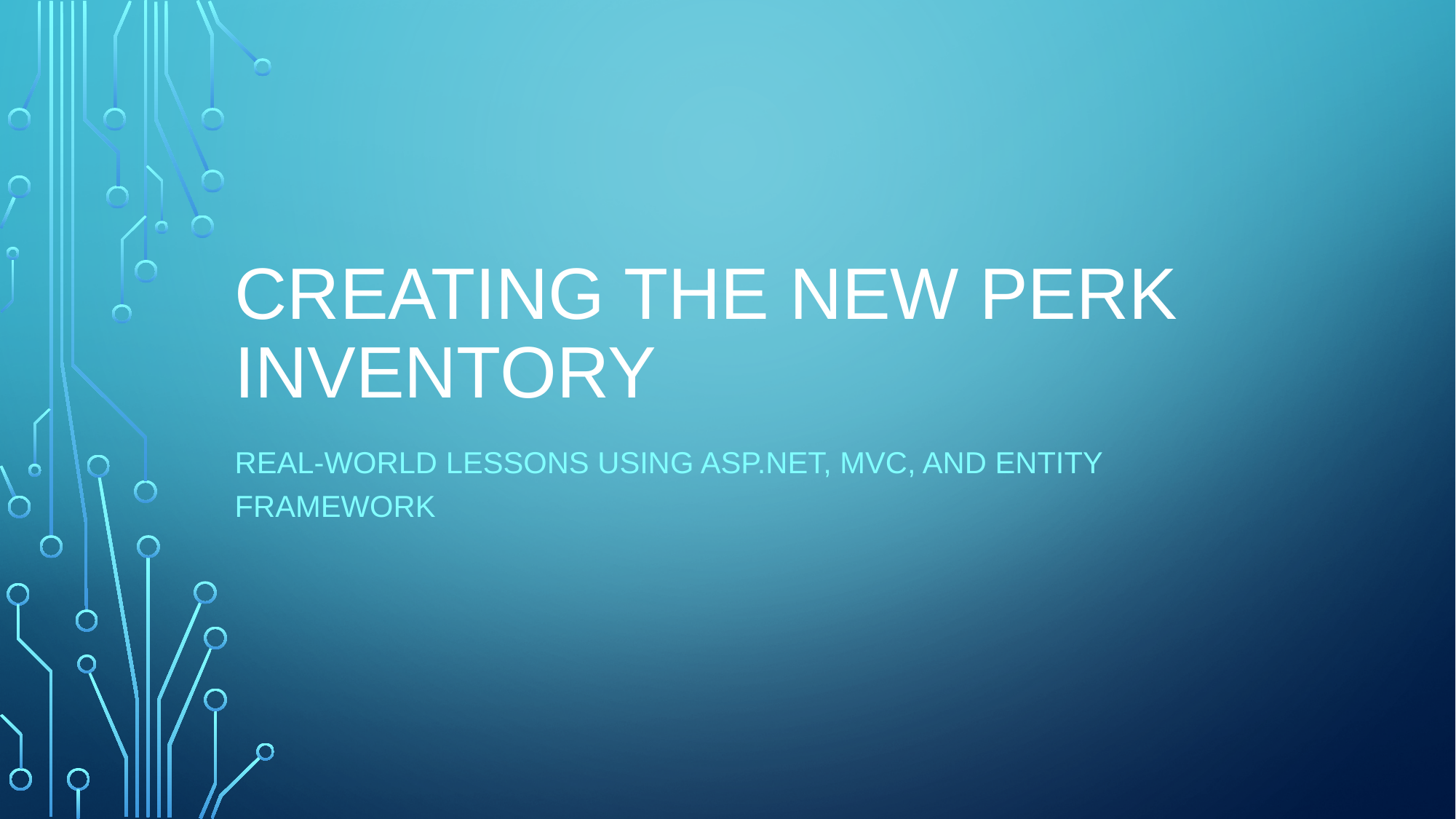

# Creating the new PERK Inventory
real-world lessons using Asp.net, mvc, and entity framework